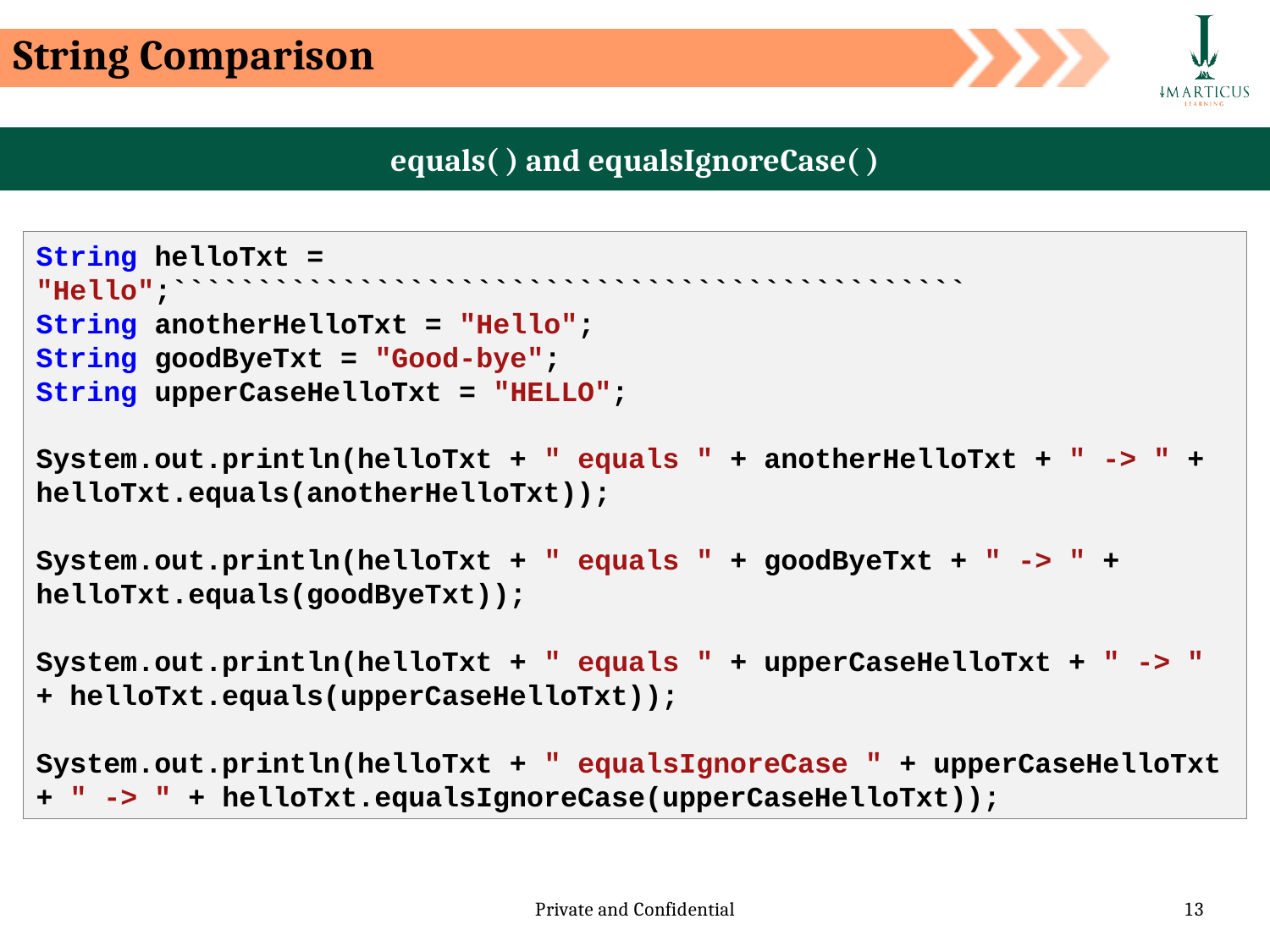

String Comparison

equals( ) and equalsIgnoreCase( )
String helloTxt = "Hello";```````````````````````````````````````````````
String anotherHelloTxt = "Hello";
String goodByeTxt = "Good-bye";
String upperCaseHelloTxt = "HELLO";

System.out.println(helloTxt + " equals " + anotherHelloTxt + " -> " + helloTxt.equals(anotherHelloTxt));

System.out.println(helloTxt + " equals " + goodByeTxt + " -> " + helloTxt.equals(goodByeTxt));

System.out.println(helloTxt + " equals " + upperCaseHelloTxt + " -> " + helloTxt.equals(upperCaseHelloTxt));

System.out.println(helloTxt + " equalsIgnoreCase " + upperCaseHelloTxt + " -> " + helloTxt.equalsIgnoreCase(upperCaseHelloTxt));